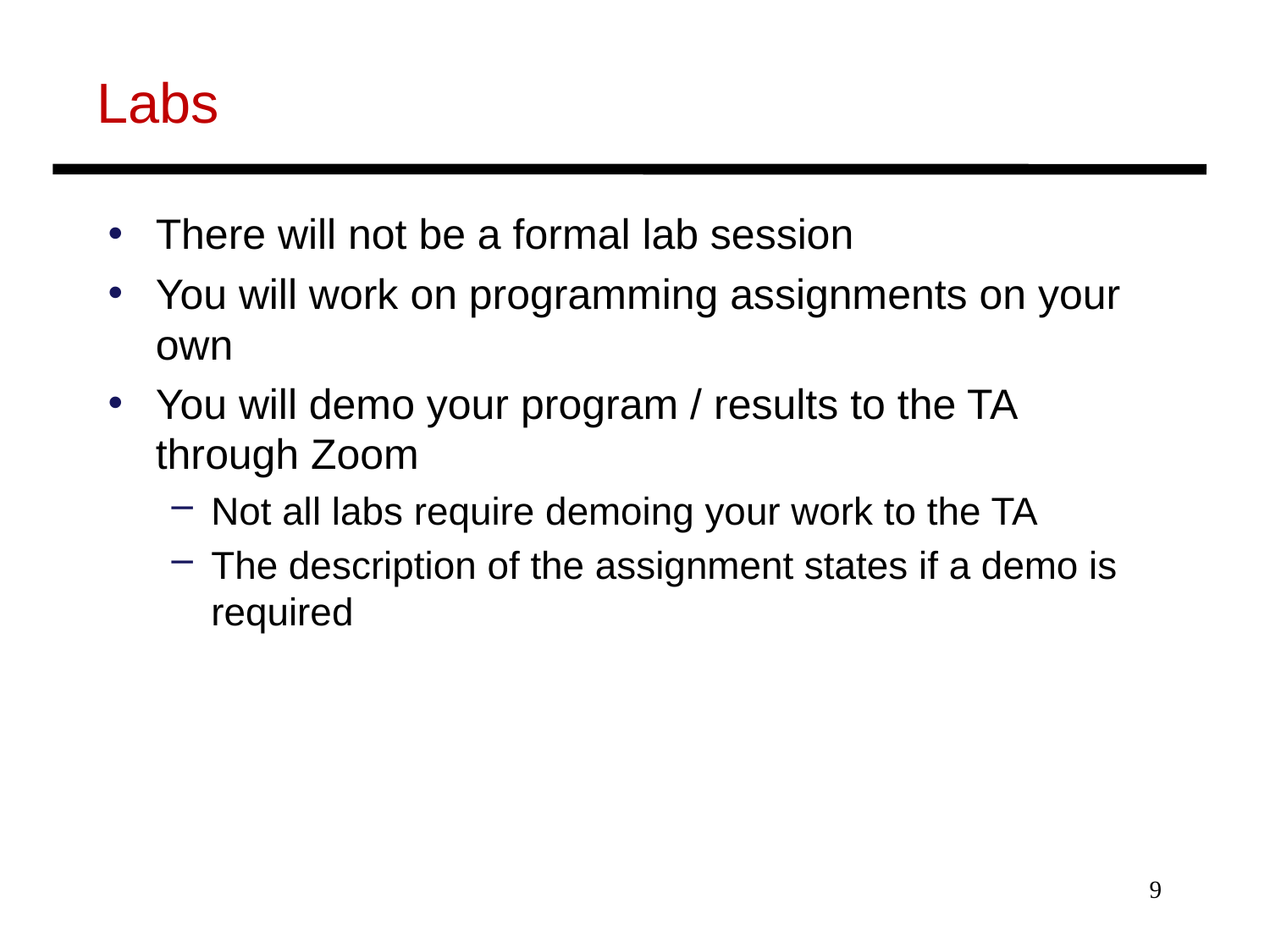

# Labs
There will not be a formal lab session
You will work on programming assignments on your own
You will demo your program / results to the TA through Zoom
Not all labs require demoing your work to the TA
The description of the assignment states if a demo is required

9